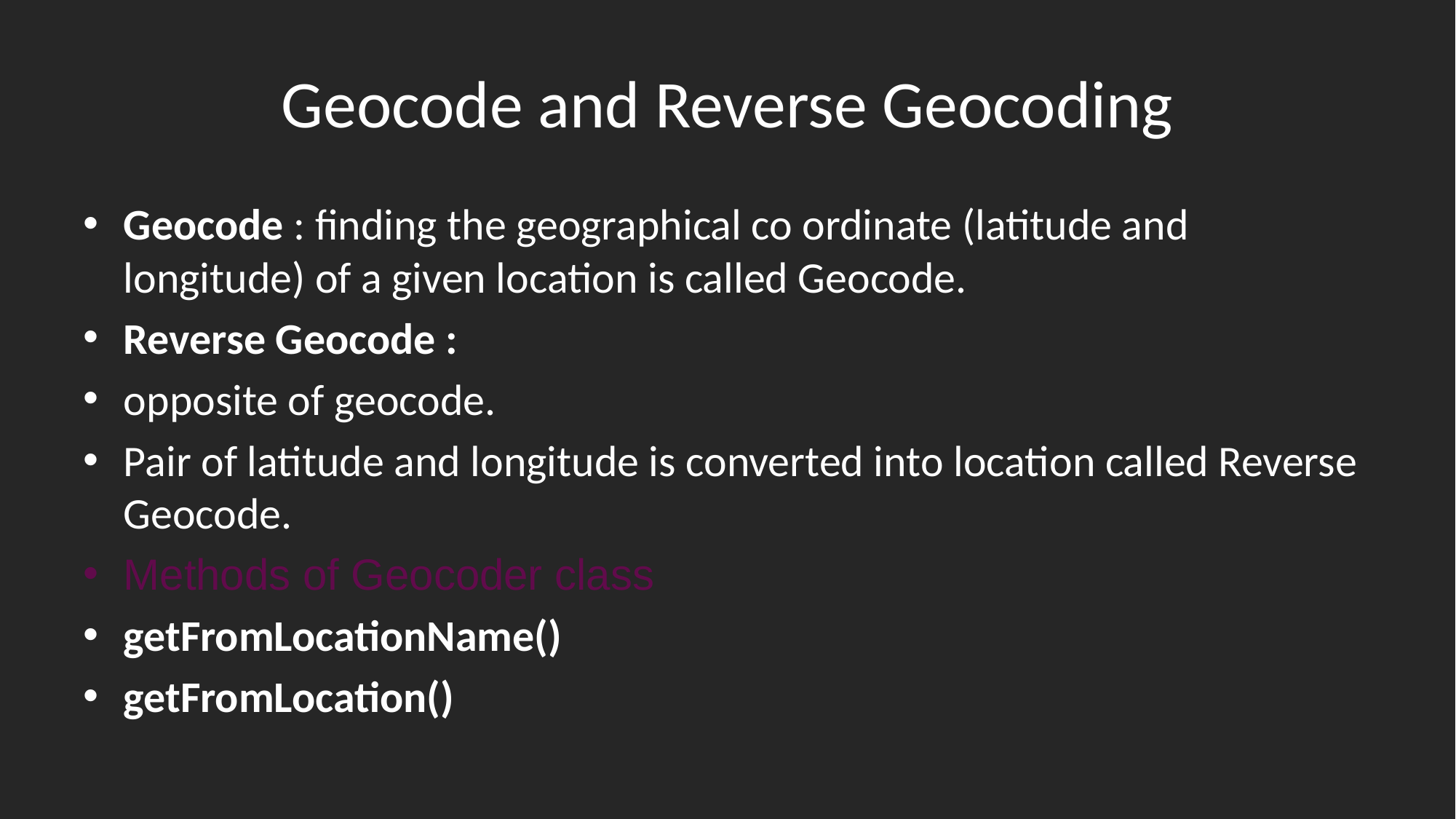

# Geocode and Reverse Geocoding
Geocode : finding the geographical co ordinate (latitude and longitude) of a given location is called Geocode.
Reverse Geocode :
opposite of geocode.
Pair of latitude and longitude is converted into location called Reverse Geocode.
Methods of Geocoder class
getFromLocationName()
getFromLocation()